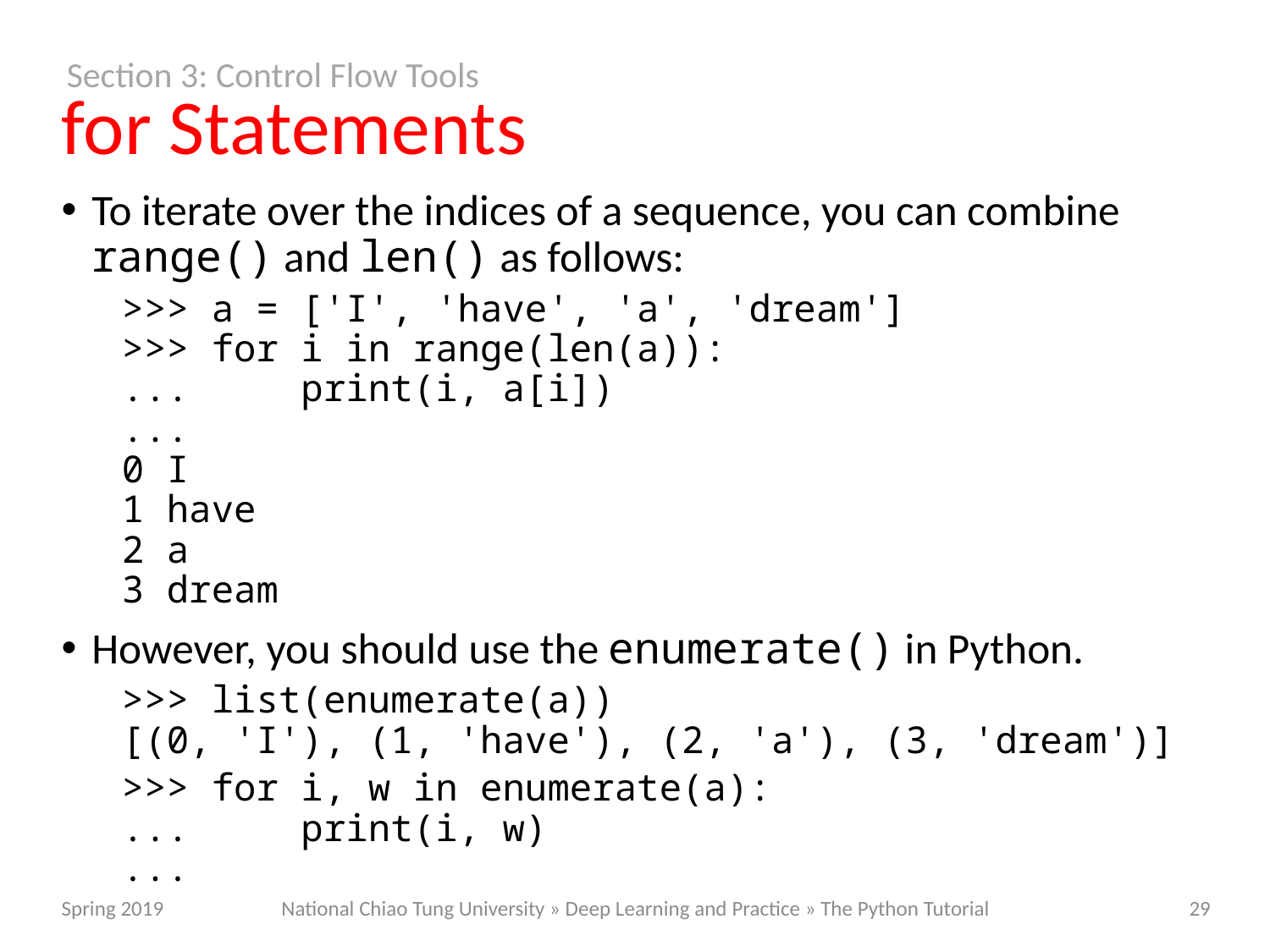

Section 3: Control Flow Tools
# for Statements
To iterate over the indices of a sequence, you can combine range() and len() as follows:
>>> a = ['I', 'have', 'a', 'dream']
>>> for i in range(len(a)):
...     print(i, a[i])
...
0 I
1 have
2 a
3 dream
However, you should use the enumerate() in Python.
>>> list(enumerate(a))
[(0, 'I'), (1, 'have'), (2, 'a'), (3, 'dream')]
>>> for i, w in enumerate(a):
...     print(i, w)
...
National Chiao Tung University » Deep Learning and Practice » The Python Tutorial
Spring 2019
29